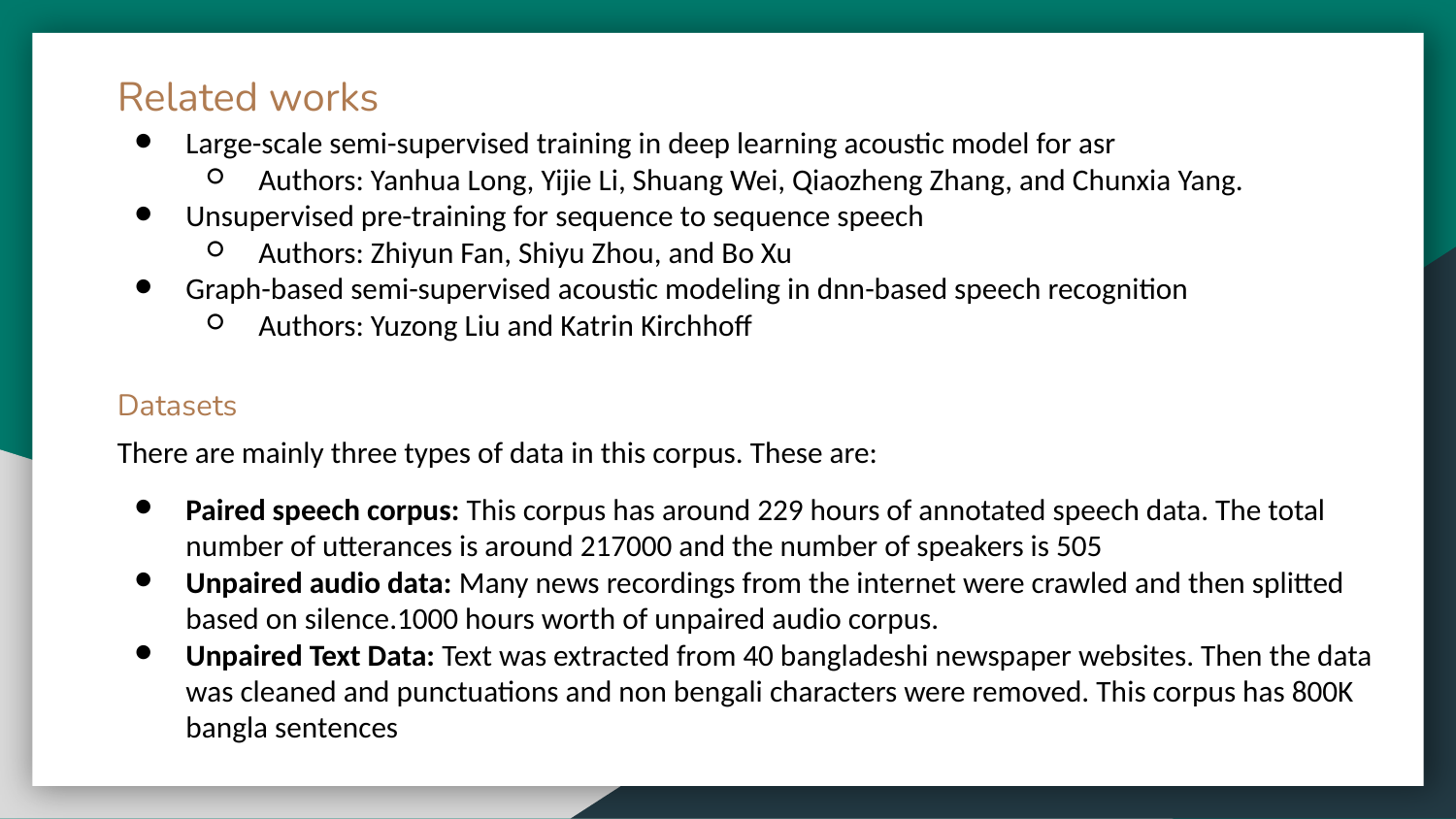

Related works
Large-scale semi-supervised training in deep learning acoustic model for asr
Authors: Yanhua Long, Yijie Li, Shuang Wei, Qiaozheng Zhang, and Chunxia Yang.
Unsupervised pre-training for sequence to sequence speech
Authors: Zhiyun Fan, Shiyu Zhou, and Bo Xu
Graph-based semi-supervised acoustic modeling in dnn-based speech recognition
Authors: Yuzong Liu and Katrin Kirchhoff
Datasets
There are mainly three types of data in this corpus. These are:
Paired speech corpus: This corpus has around 229 hours of annotated speech data. The total number of utterances is around 217000 and the number of speakers is 505
Unpaired audio data: Many news recordings from the internet were crawled and then splitted based on silence.1000 hours worth of unpaired audio corpus.
Unpaired Text Data: Text was extracted from 40 bangladeshi newspaper websites. Then the data was cleaned and punctuations and non bengali characters were removed. This corpus has 800K bangla sentences